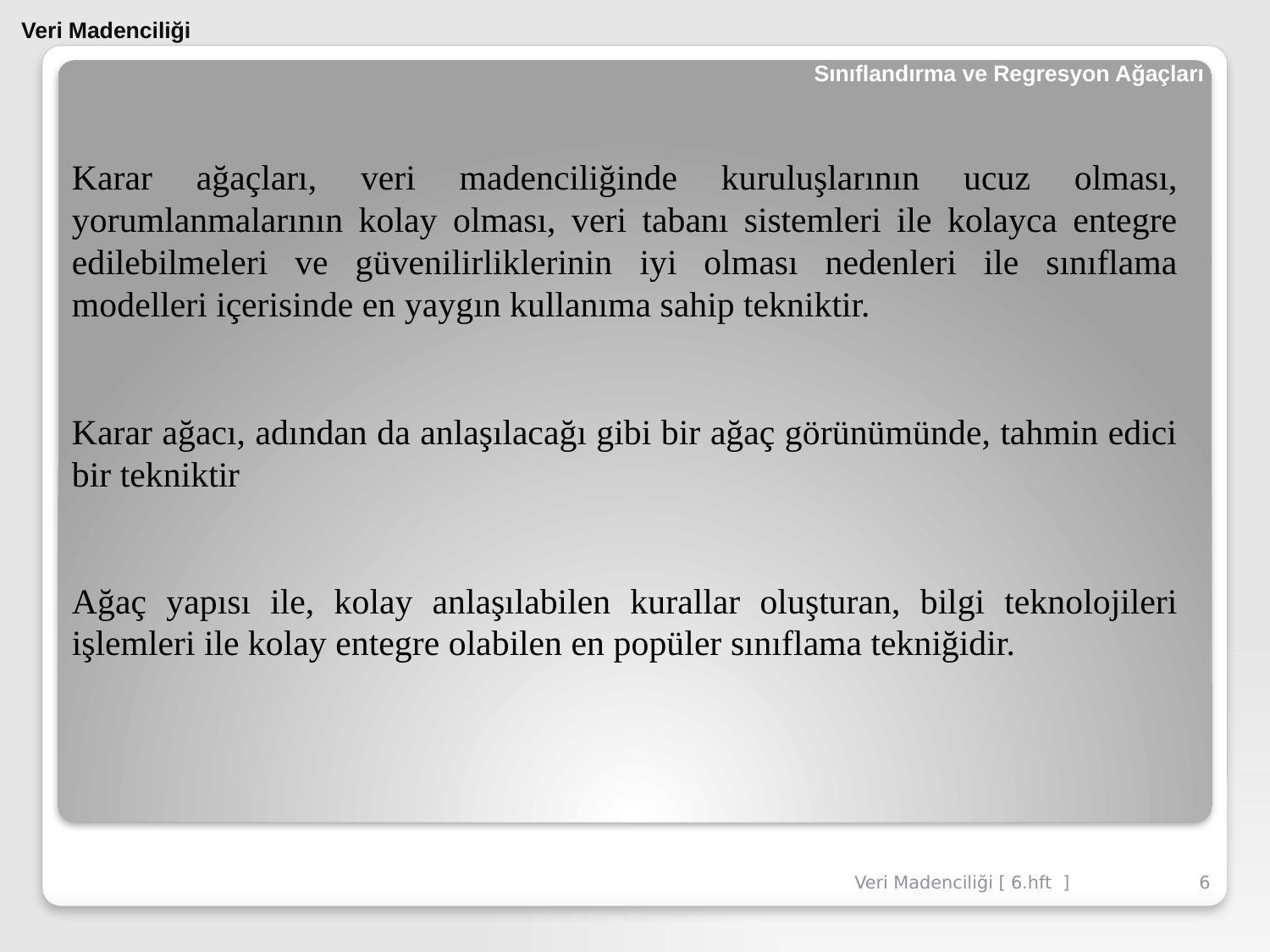

# Veri Madenciliği
Sınıflandırma ve Regresyon Ağaçları

Karar ağaçları, veri madenciliğinde kuruluşlarının ucuz olması, yorumlanmalarının kolay olması, veri tabanı sistemleri ile kolayca entegre edilebilmeleri ve güvenilirliklerinin iyi olması nedenleri ile sınıflama modelleri içerisinde en yaygın kullanıma sahip tekniktir.

Karar ağacı, adından da anlaşılacağı gibi bir ağaç görünümünde, tahmin edici bir tekniktir

Ağaç yapısı ile, kolay anlaşılabilen kurallar oluşturan, bilgi teknolojileri işlemleri ile kolay entegre olabilen en popüler sınıflama tekniğidir.
Veri Madenciliği [ 6.hft  ]
6